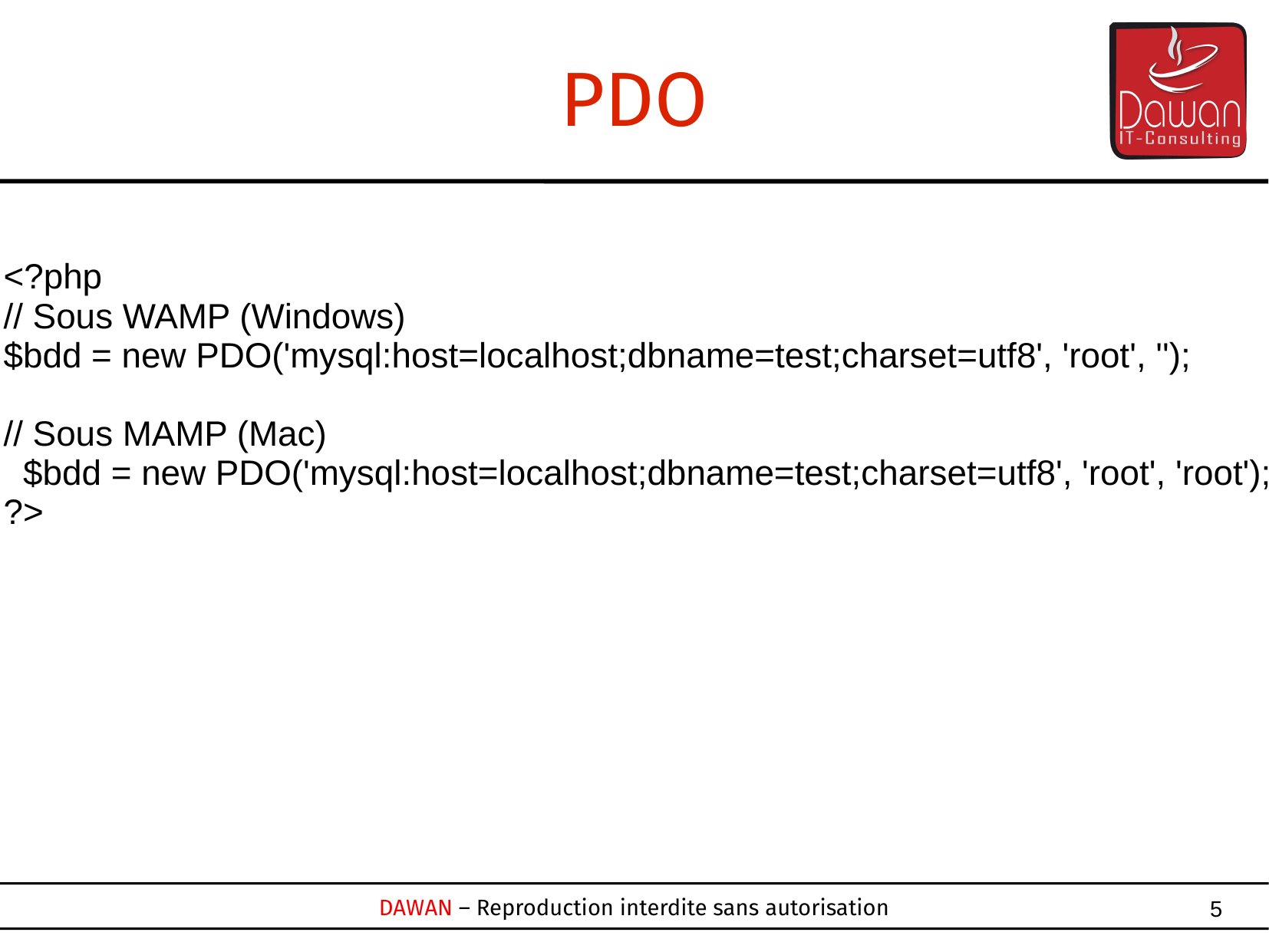

PDO
<?php
// Sous WAMP (Windows)
$bdd = new PDO('mysql:host=localhost;dbname=test;charset=utf8', 'root', '');

// Sous MAMP (Mac)
  $bdd = new PDO('mysql:host=localhost;dbname=test;charset=utf8', 'root', 'root');
?>
5